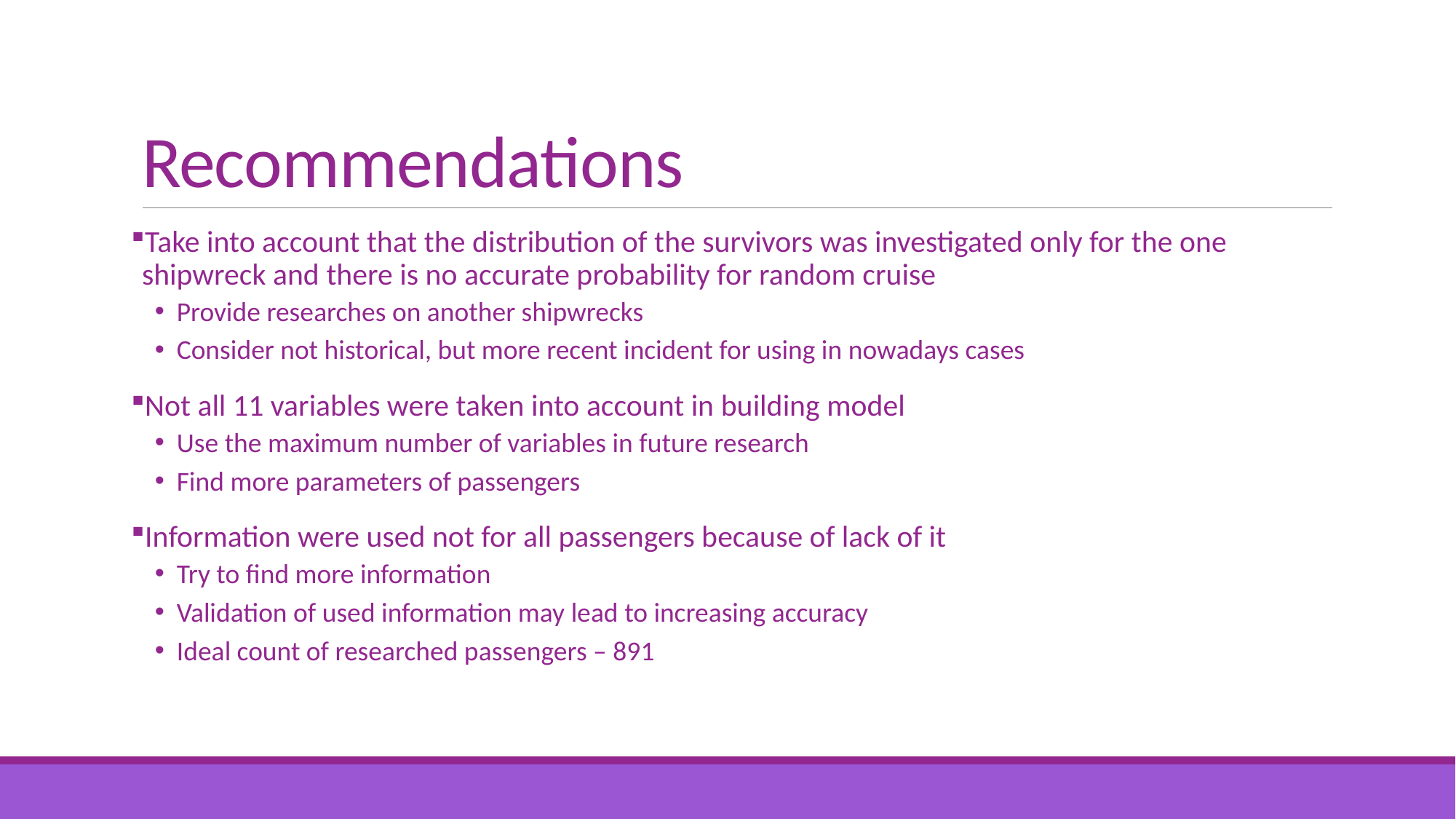

# Recommendations
Take into account that the distribution of the survivors was investigated only for the one shipwreck and there is no accurate probability for random cruise
Provide researches on another shipwrecks
Consider not historical, but more recent incident for using in nowadays cases
Not all 11 variables were taken into account in building model
Use the maximum number of variables in future research
Find more parameters of passengers
Information were used not for all passengers because of lack of it
Try to find more information
Validation of used information may lead to increasing accuracy
Ideal count of researched passengers – 891